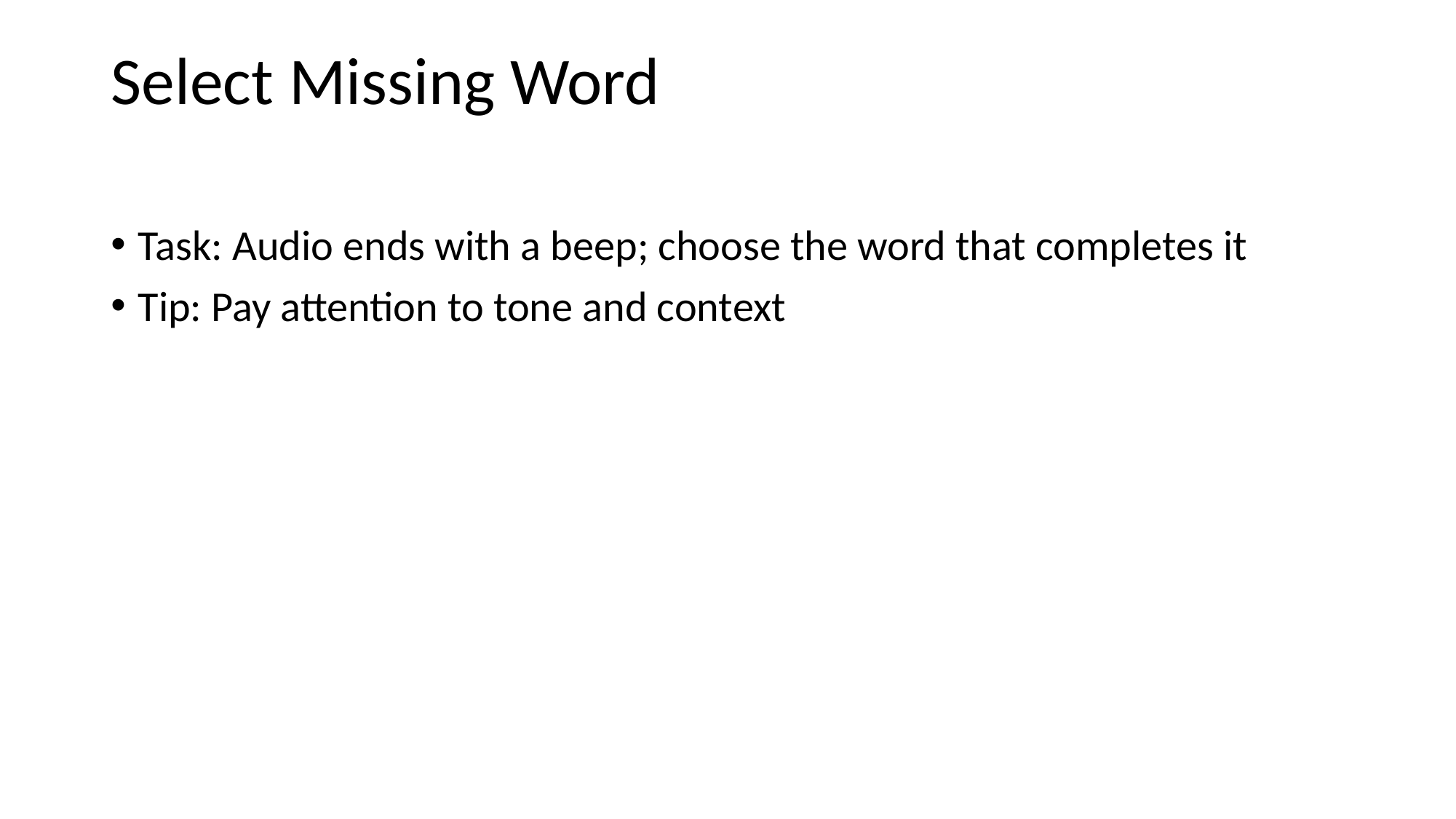

# Select Missing Word
Task: Audio ends with a beep; choose the word that completes it
Tip: Pay attention to tone and context